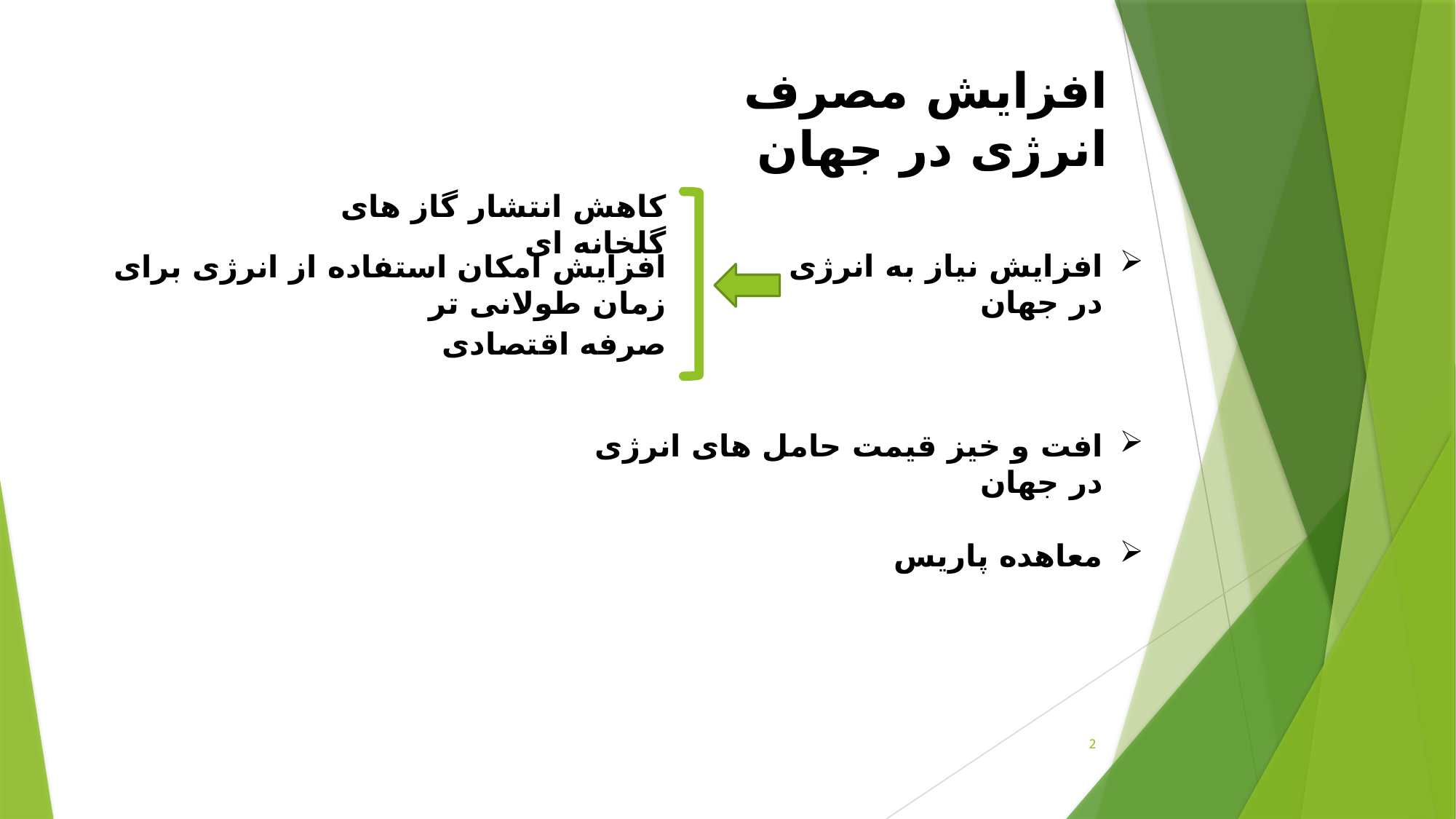

افزایش مصرف انرژی در جهان
کاهش انتشار گاز های گلخانه ای

افزایش نیاز به انرژی در جهان
افزایش امکان استفاده از انرژی برای زمان طولانی تر

صرفه اقتصادی
افت و خیز قیمت حامل های انرژی در جهان
معاهده پاریس
2